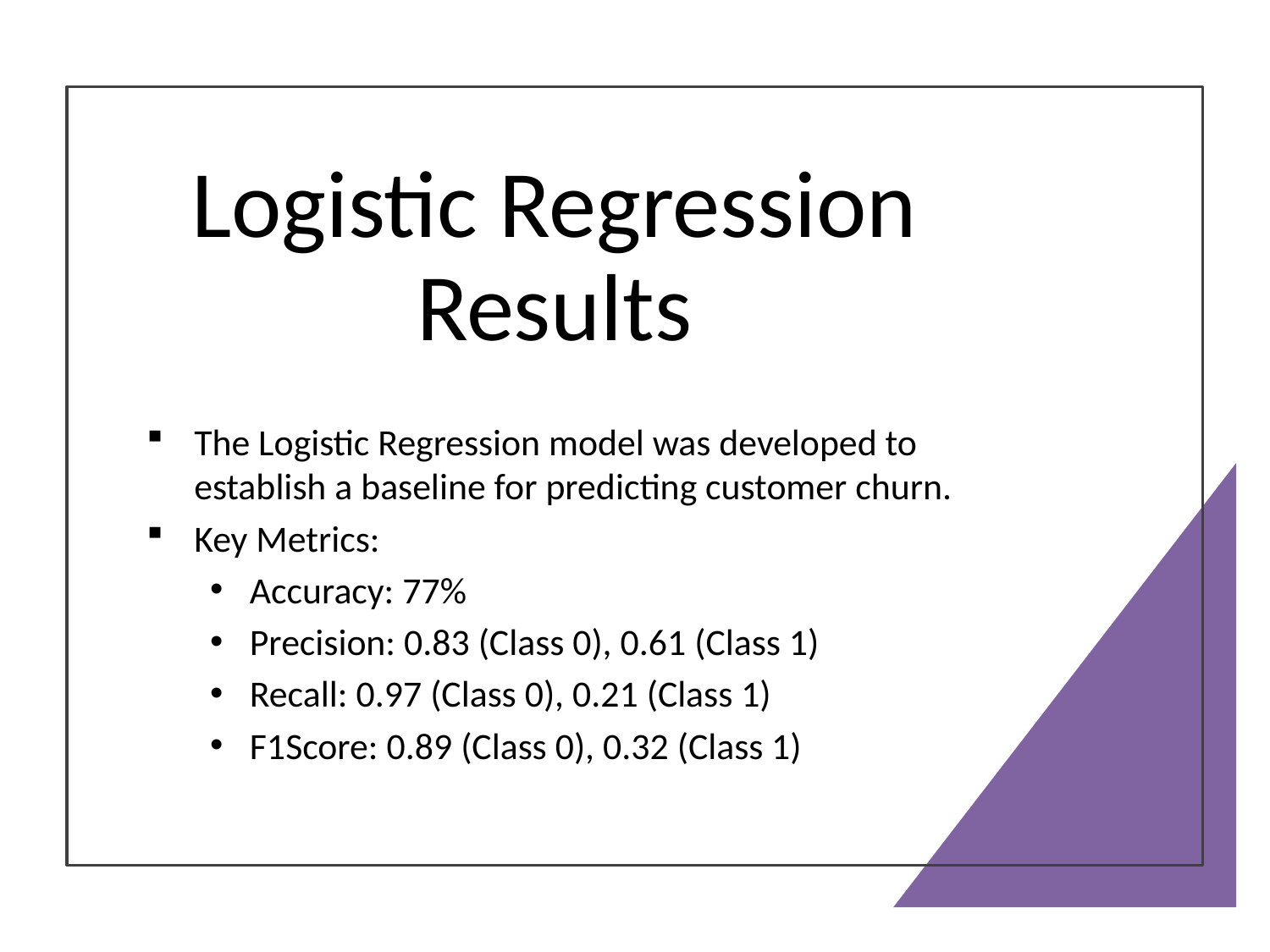

# Logistic Regression Results
The Logistic Regression model was developed to establish a baseline for predicting customer churn.
Key Metrics:
Accuracy: 77%
Precision: 0.83 (Class 0), 0.61 (Class 1)
Recall: 0.97 (Class 0), 0.21 (Class 1)
F1Score: 0.89 (Class 0), 0.32 (Class 1)